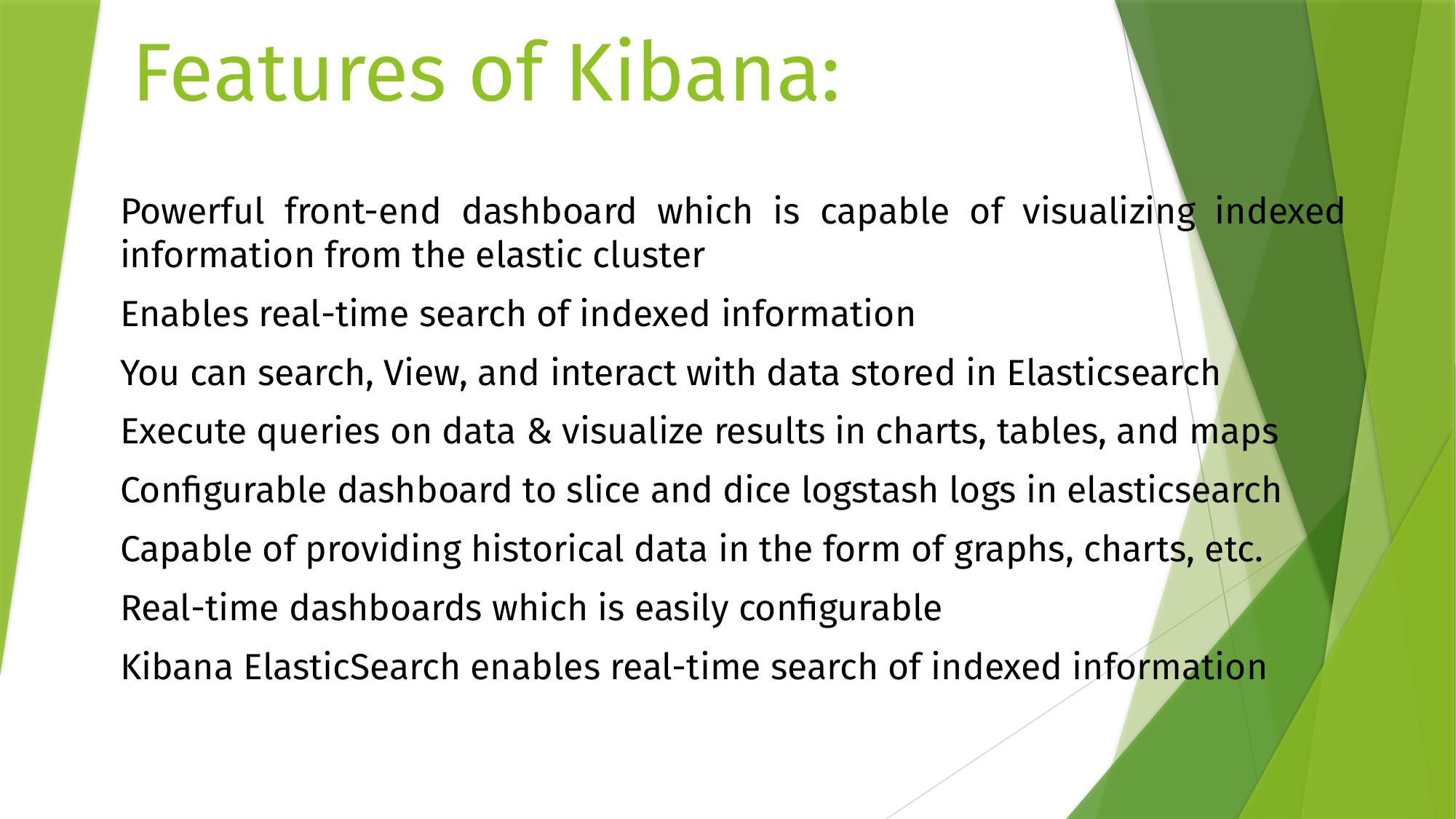

# Features of Kibana:
Powerful front-end dashboard which is capable of visualizing indexed information from the elastic cluster
Enables real-time search of indexed information
You can search, View, and interact with data stored in Elasticsearch
Execute queries on data & visualize results in charts, tables, and maps
Configurable dashboard to slice and dice logstash logs in elasticsearch
Capable of providing historical data in the form of graphs, charts, etc.
Real-time dashboards which is easily configurable
Kibana ElasticSearch enables real-time search of indexed information